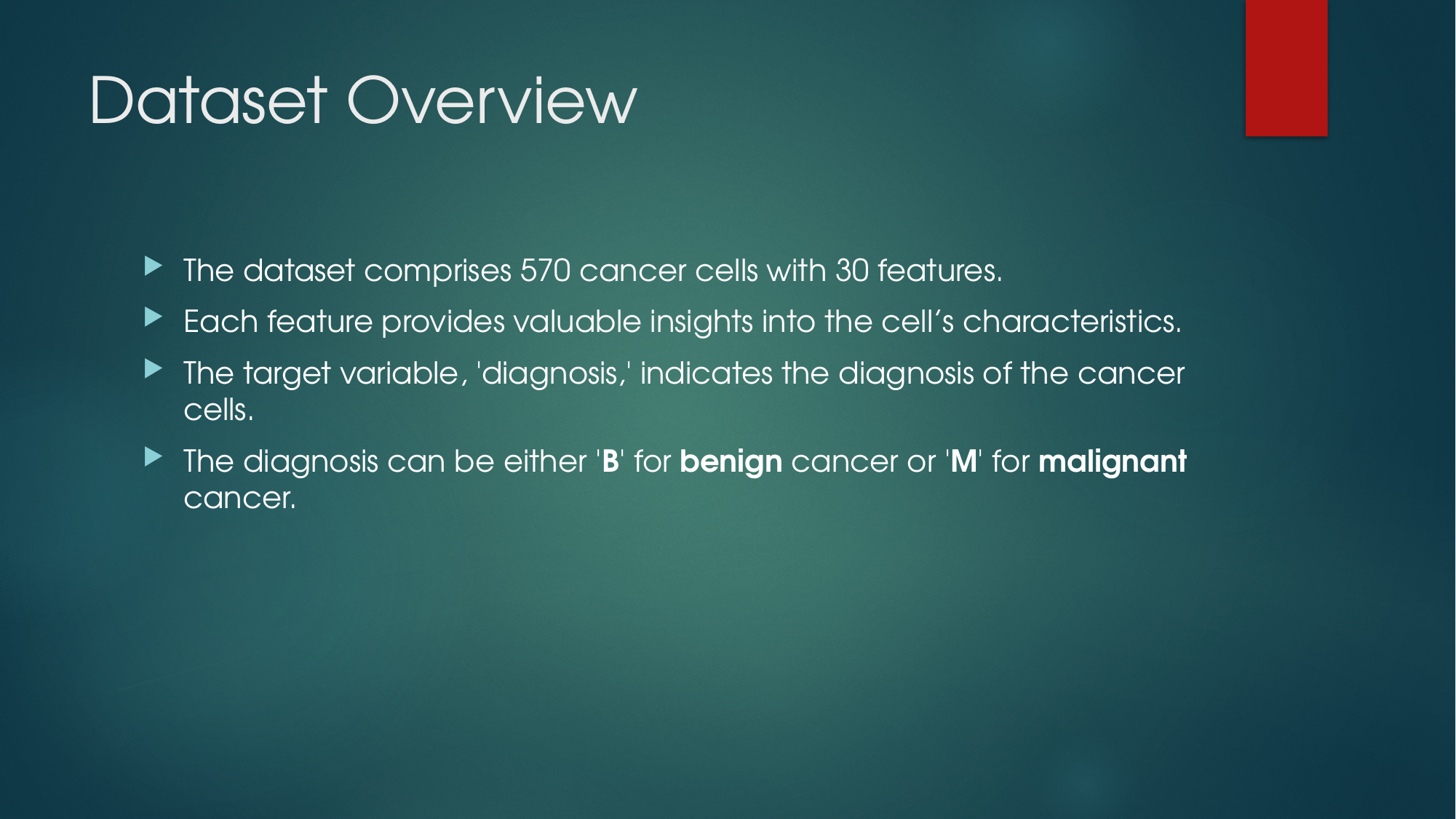

# Dataset Overview
The dataset comprises 570 cancer cells with 30 features.
Each feature provides valuable insights into the cell’s characteristics.
The target variable, 'diagnosis,' indicates the diagnosis of the cancer cells.
The diagnosis can be either 'B' for benign cancer or 'M' for malignant cancer.